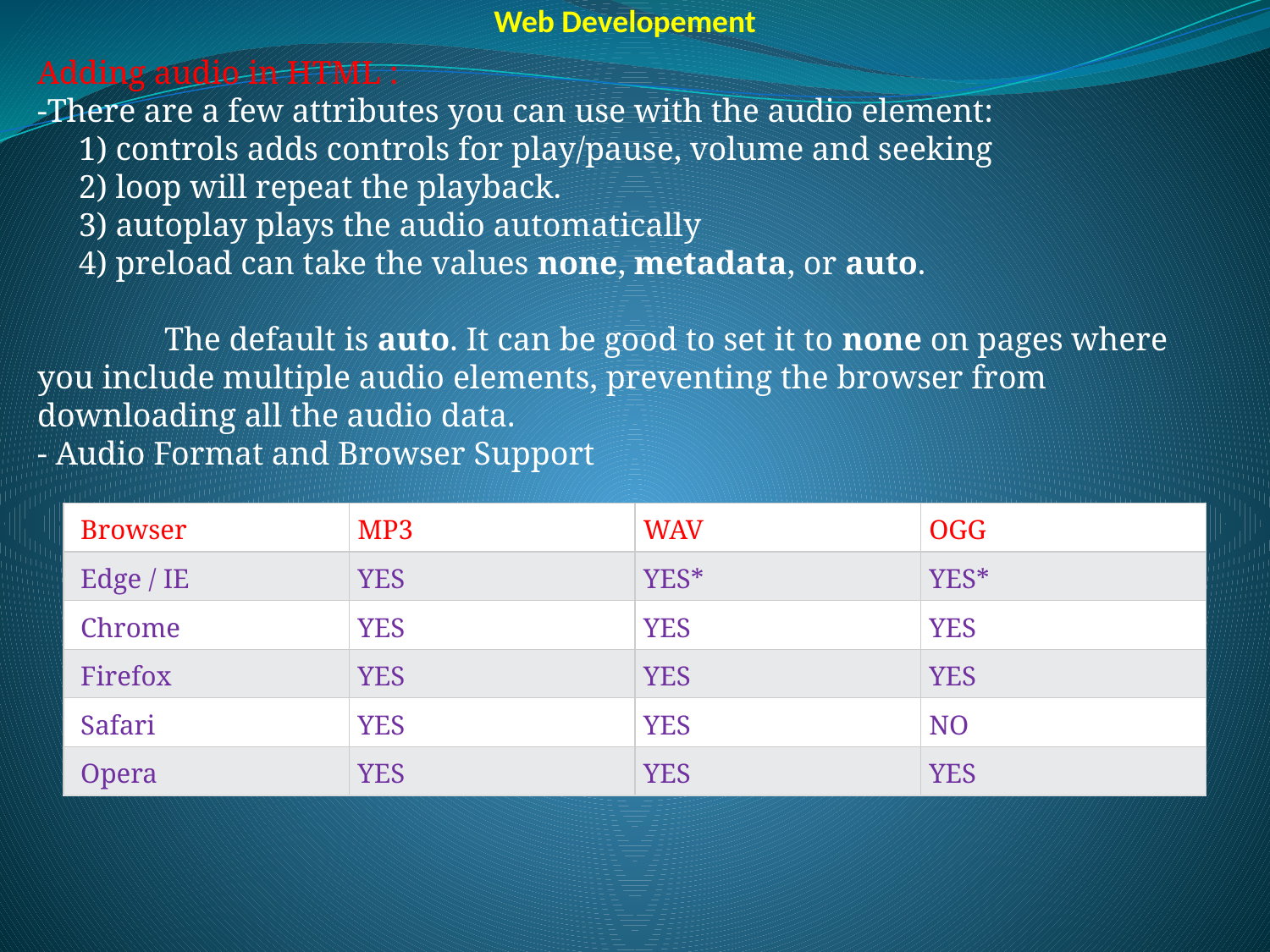

Web Developement
Adding audio in HTML :
-There are a few attributes you can use with the audio element:
     1) controls adds controls for play/pause, volume and seeking
     2) loop will repeat the playback.
     3) autoplay plays the audio automatically
     4) preload can take the values none, metadata, or auto.

	The default is auto. It can be good to set it to none on pages where you include multiple audio elements, preventing the browser from downloading all the audio data.
- Audio Format and Browser Support

| Browser | MP3 | WAV | OGG |
| --- | --- | --- | --- |
| Edge / IE | YES | YES\* | YES\* |
| Chrome | YES | YES | YES |
| Firefox | YES | YES | YES |
| Safari | YES | YES | NO |
| Opera | YES | YES | YES |